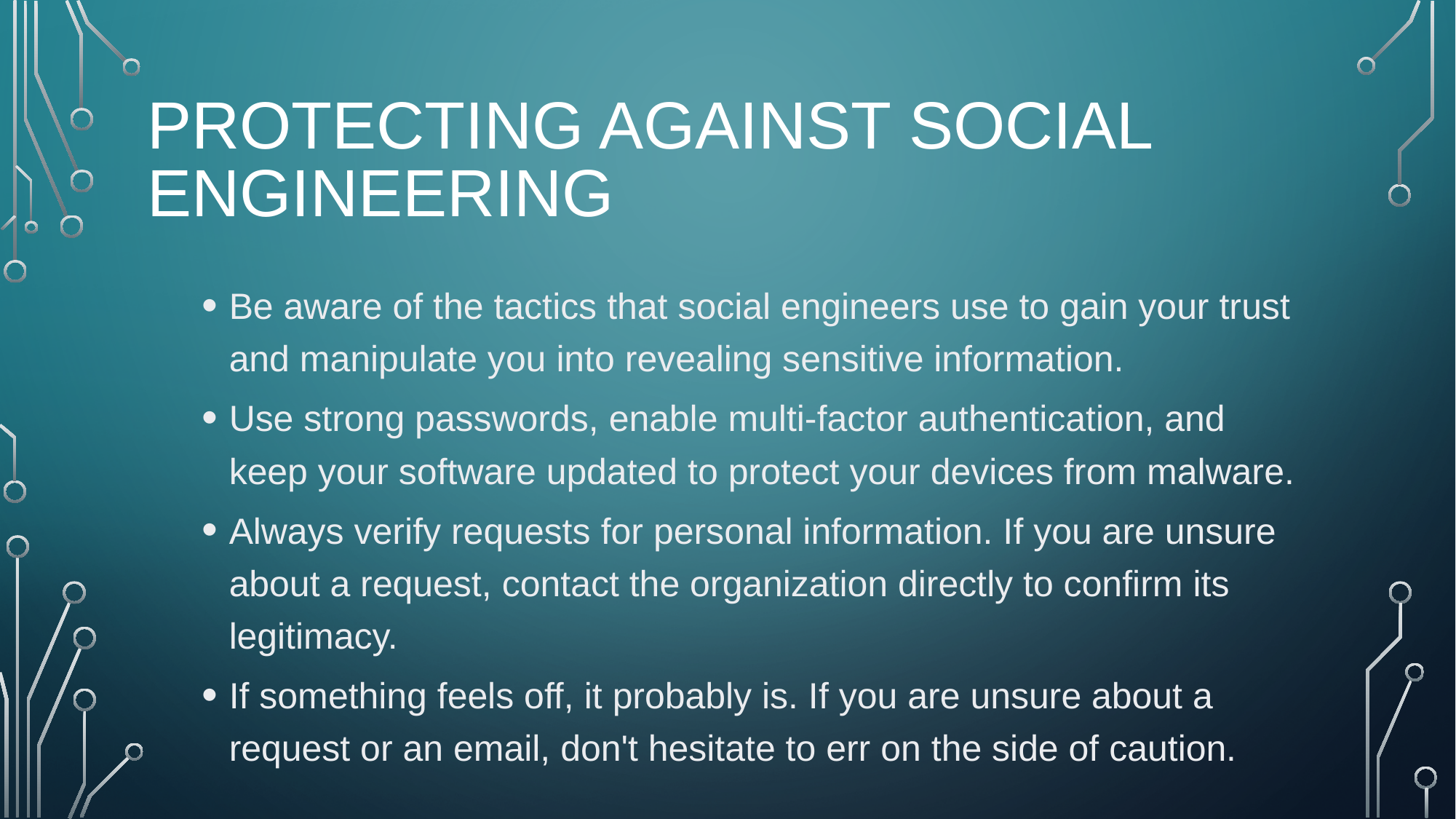

# Protecting Against Social Engineering
Be aware of the tactics that social engineers use to gain your trust and manipulate you into revealing sensitive information.
Use strong passwords, enable multi-factor authentication, and keep your software updated to protect your devices from malware.
Always verify requests for personal information. If you are unsure about a request, contact the organization directly to confirm its legitimacy.
If something feels off, it probably is. If you are unsure about a request or an email, don't hesitate to err on the side of caution.